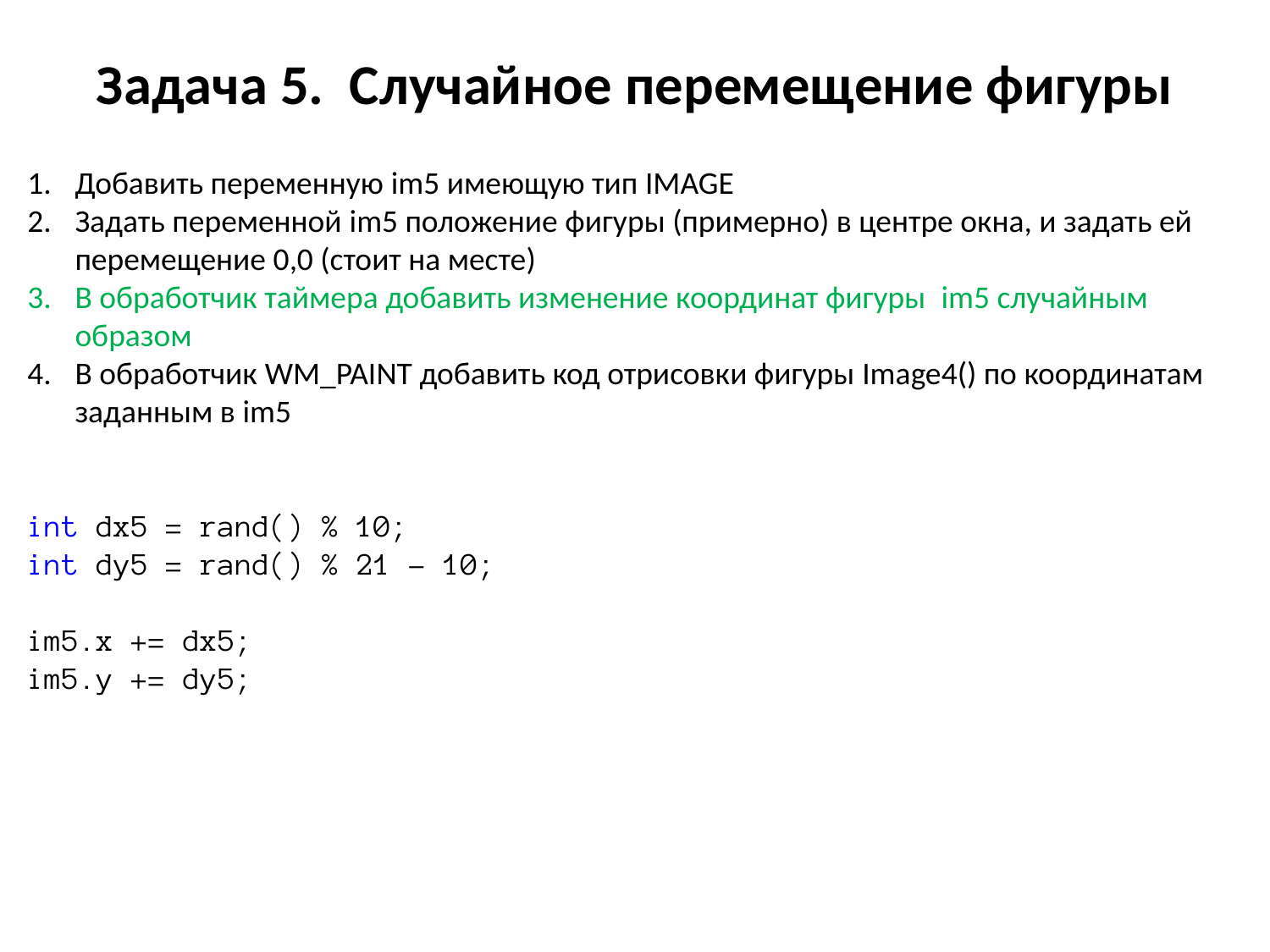

# Задача 5.  Случайное перемещение фигуры
Добавить переменную im5 имеющую тип IMAGE
Задать переменной im5 положение фигуры (примерно) в центре окна, и задать ей перемещение 0,0 (стоит на месте)
В обработчик таймера добавить изменение координат фигуры  im5 случайным образом
В обработчик WM_PAINT добавить код отрисовки фигуры Image4() по координатам заданным в im5

int dx5 = rand() % 10;
int dy5 = rand() % 21 - 10;

im5.x += dx5;
im5.y += dy5;